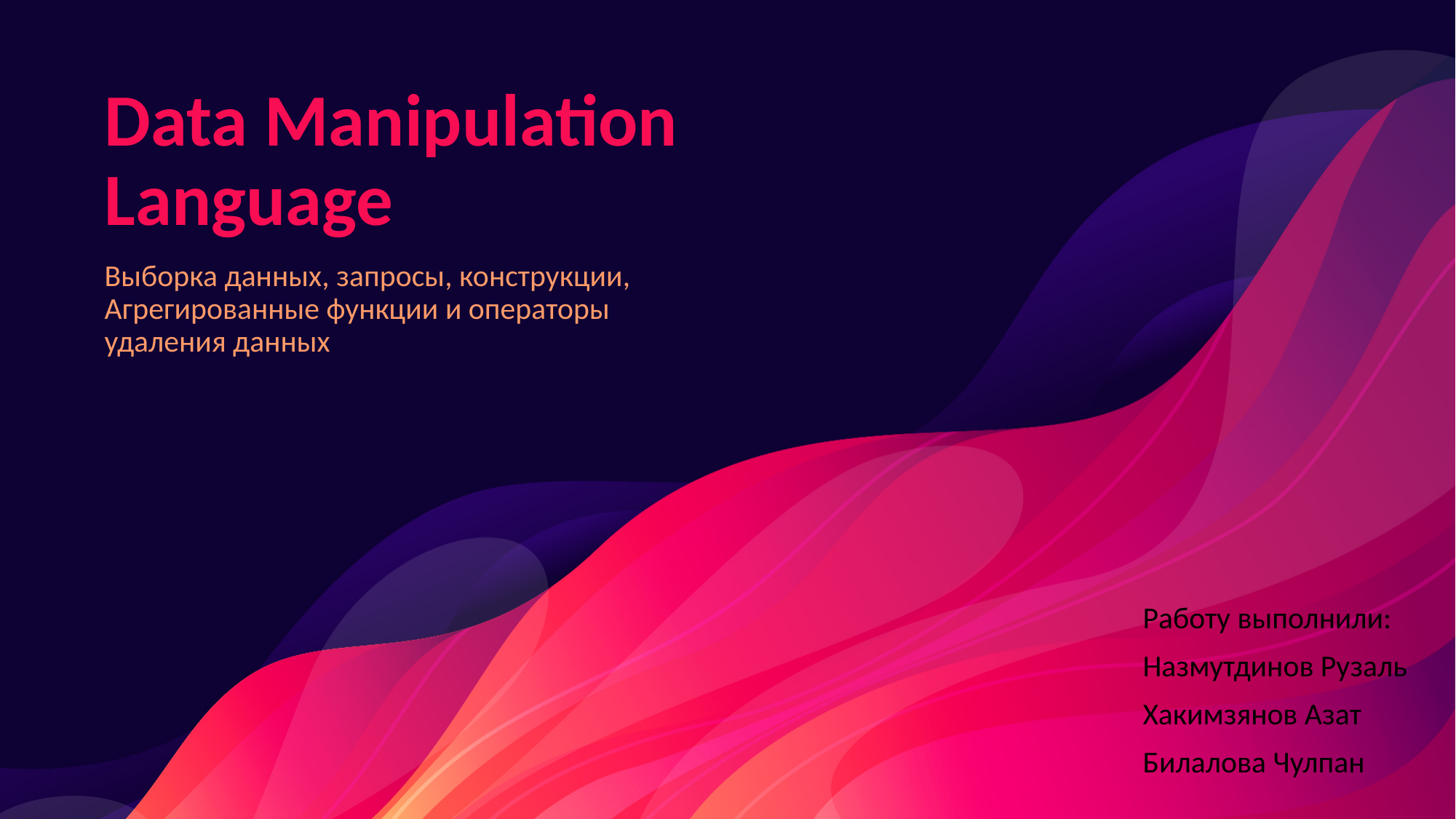

# Data Manipulation Language
Выборка данных, запросы, конструкции, Агрегированные функции и операторы удаления данных
Работу выполнили:
Назмутдинов Рузаль
Хакимзянов Азат
Билалова Чулпан